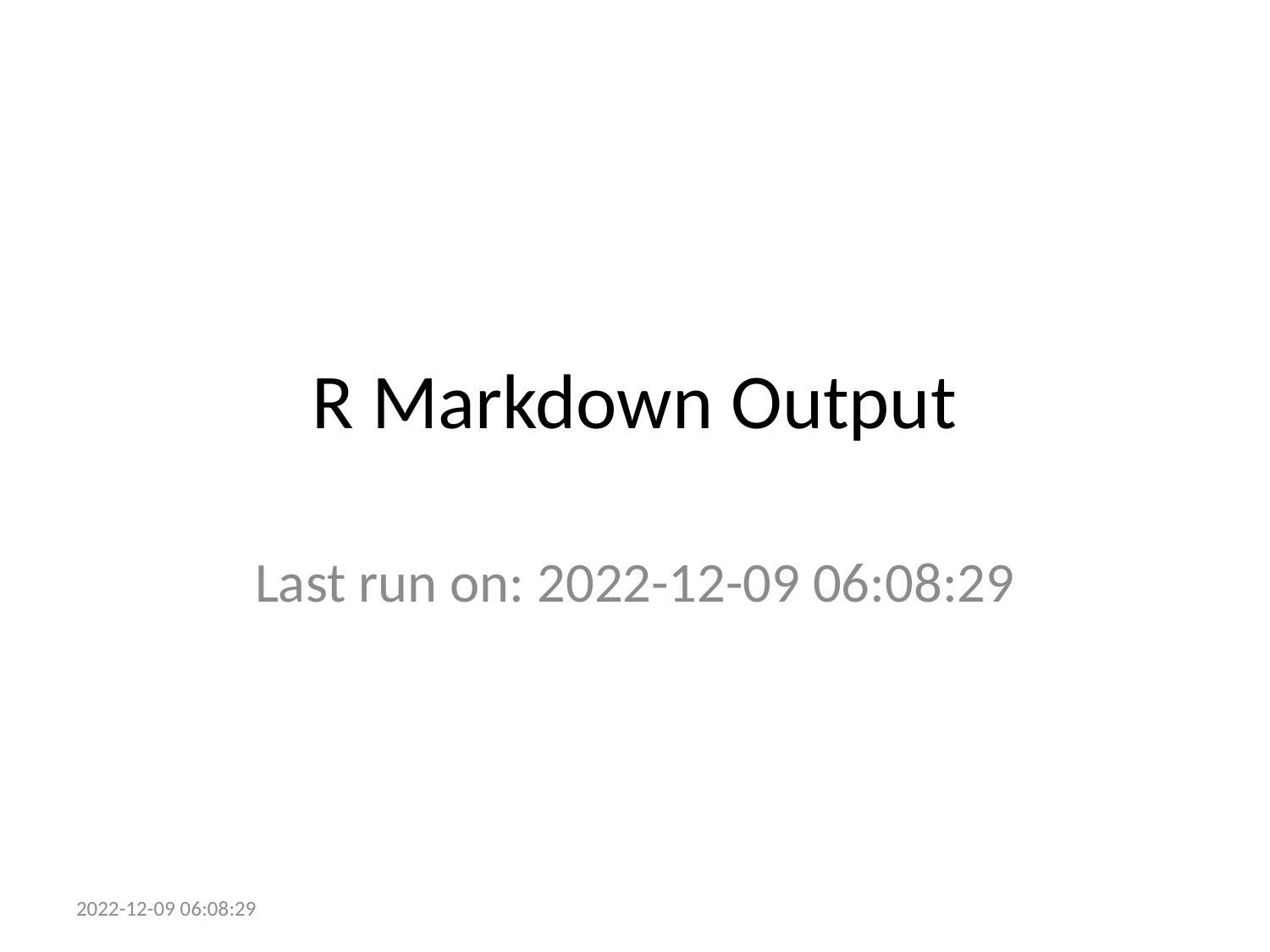

# R Markdown Output
Last run on: 2022-12-09 06:08:29
2022-12-09 06:08:29